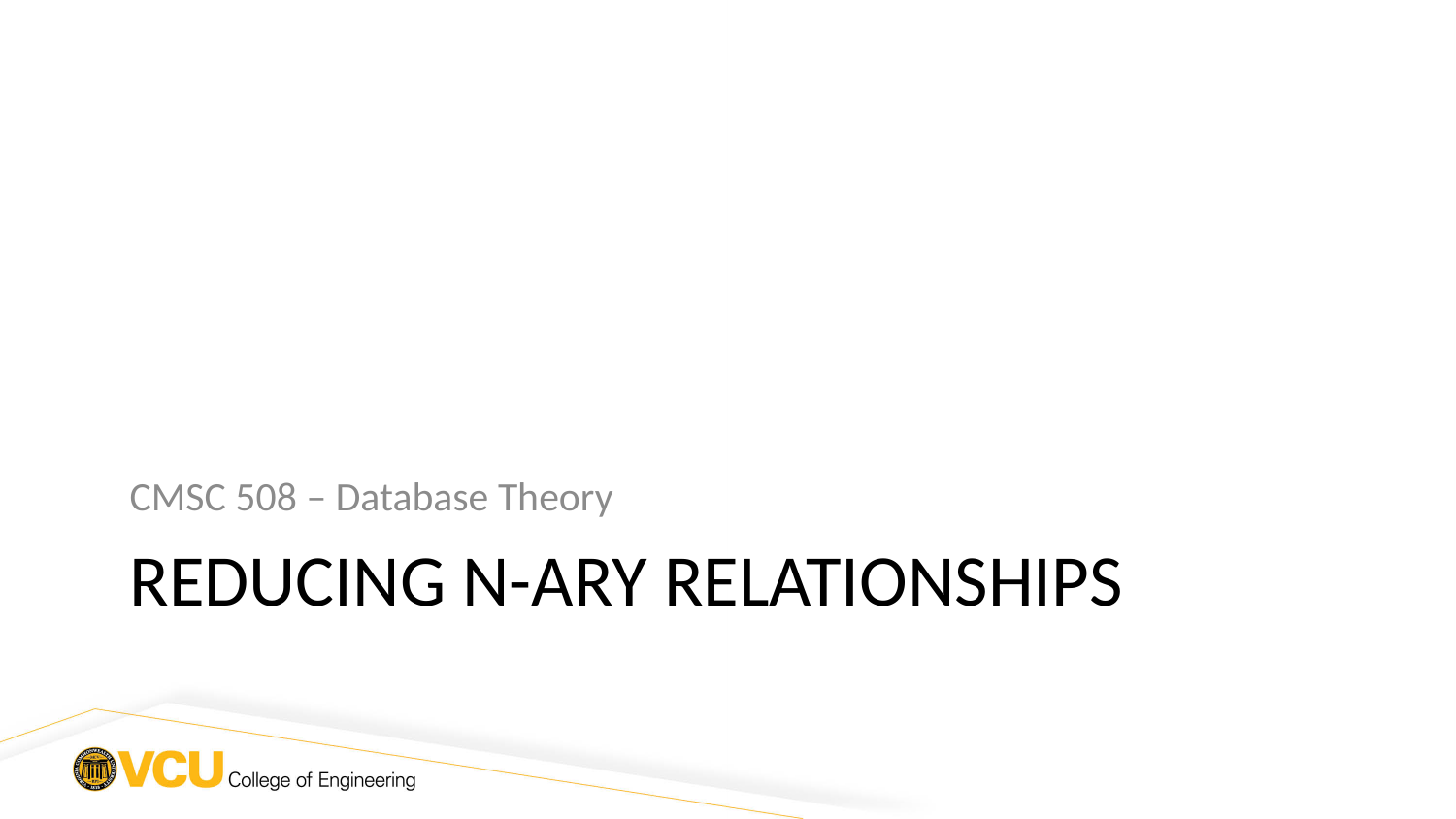

CMSC 508 – Database Theory
# Reducing N-ary relationships